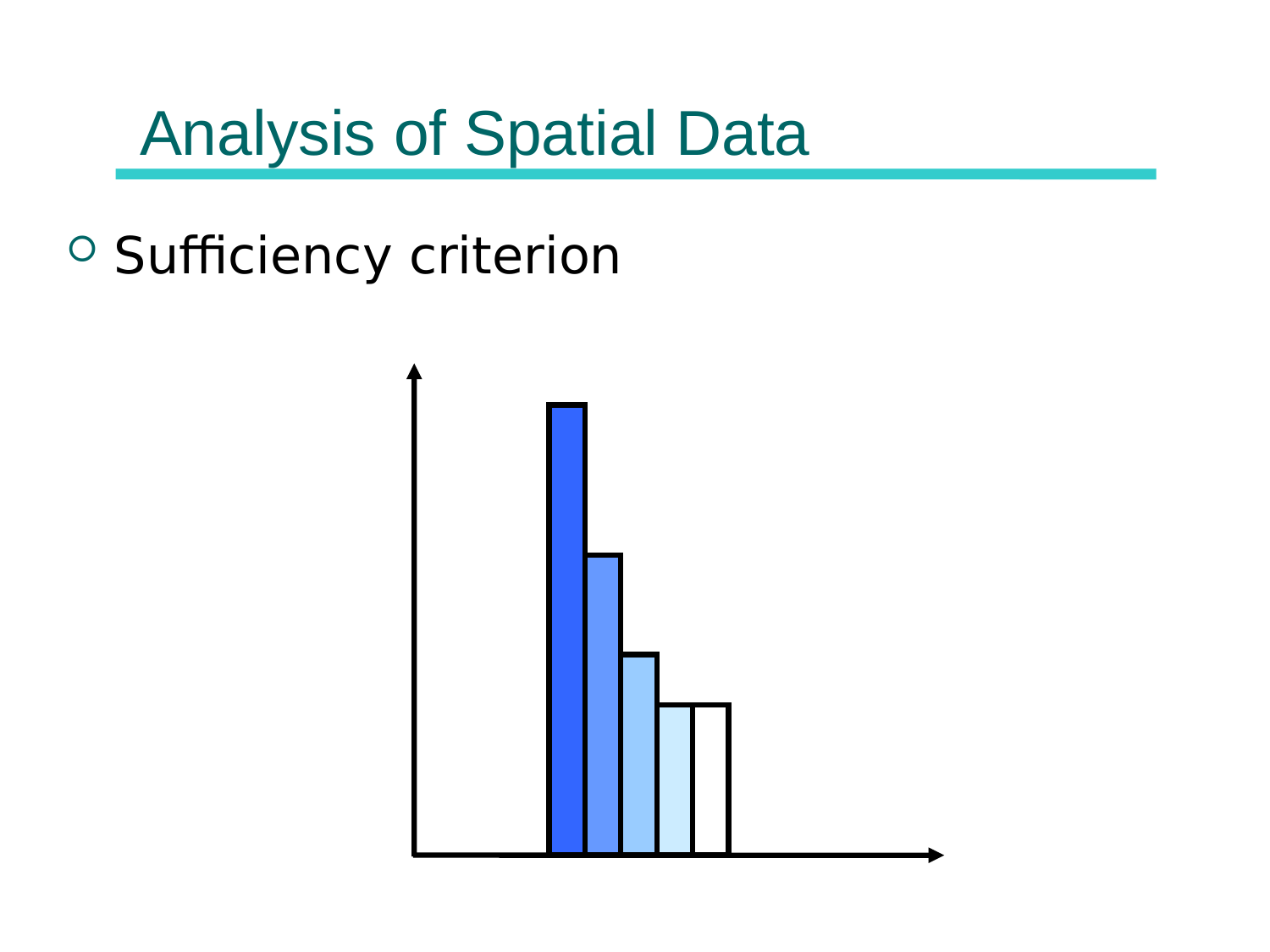

# Analysis of Spatial Data
Sufficiency criterion